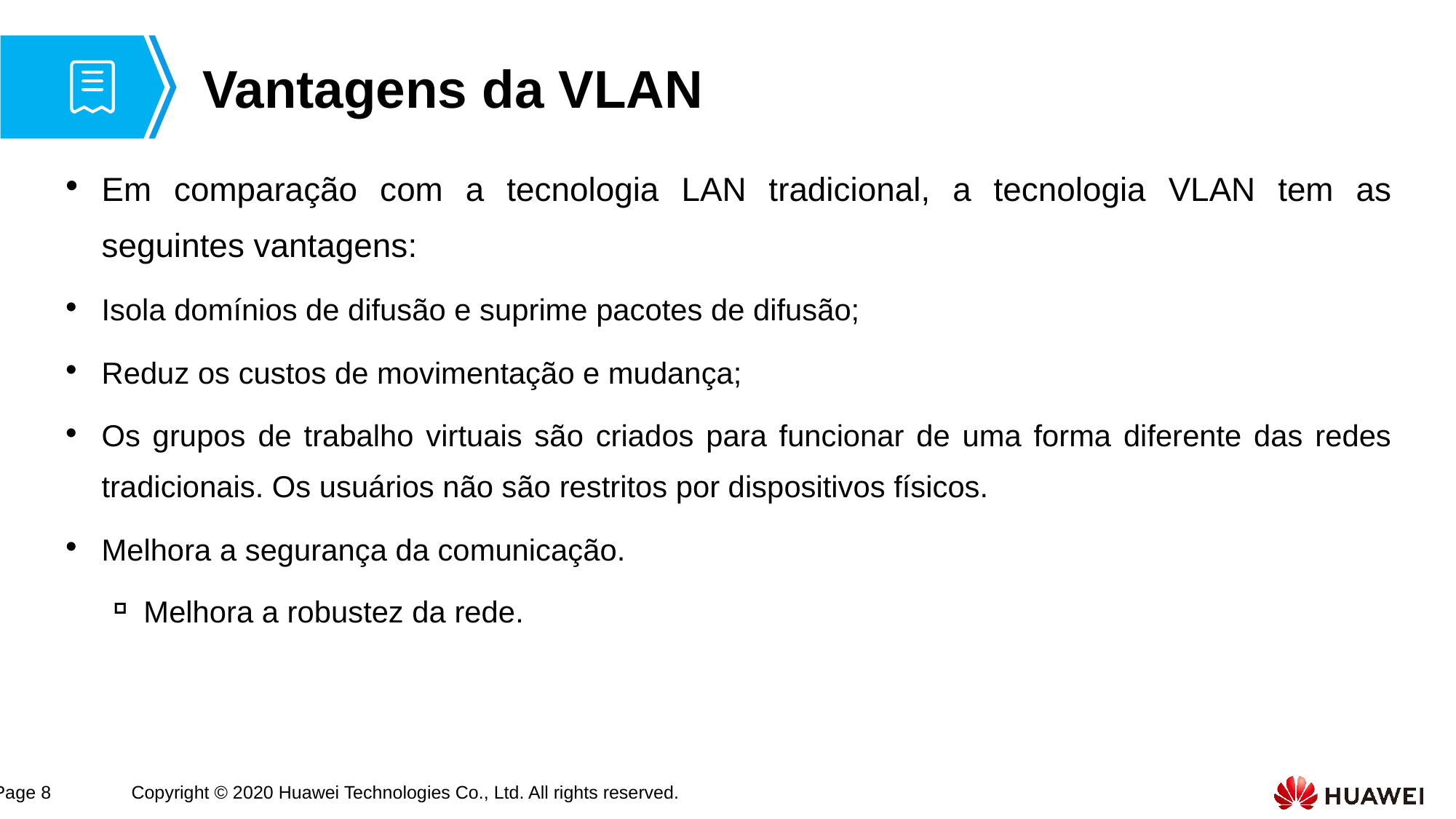

# Vantagens da VLAN

Em comparação com a tecnologia LAN tradicional, a tecnologia VLAN tem as seguintes vantagens:
Isola domínios de difusão e suprime pacotes de difusão;
Reduz os custos de movimentação e mudança;
Os grupos de trabalho virtuais são criados para funcionar de uma forma diferente das redes tradicionais. Os usuários não são restritos por dispositivos físicos.
Melhora a segurança da comunicação.
Melhora a robustez da rede.